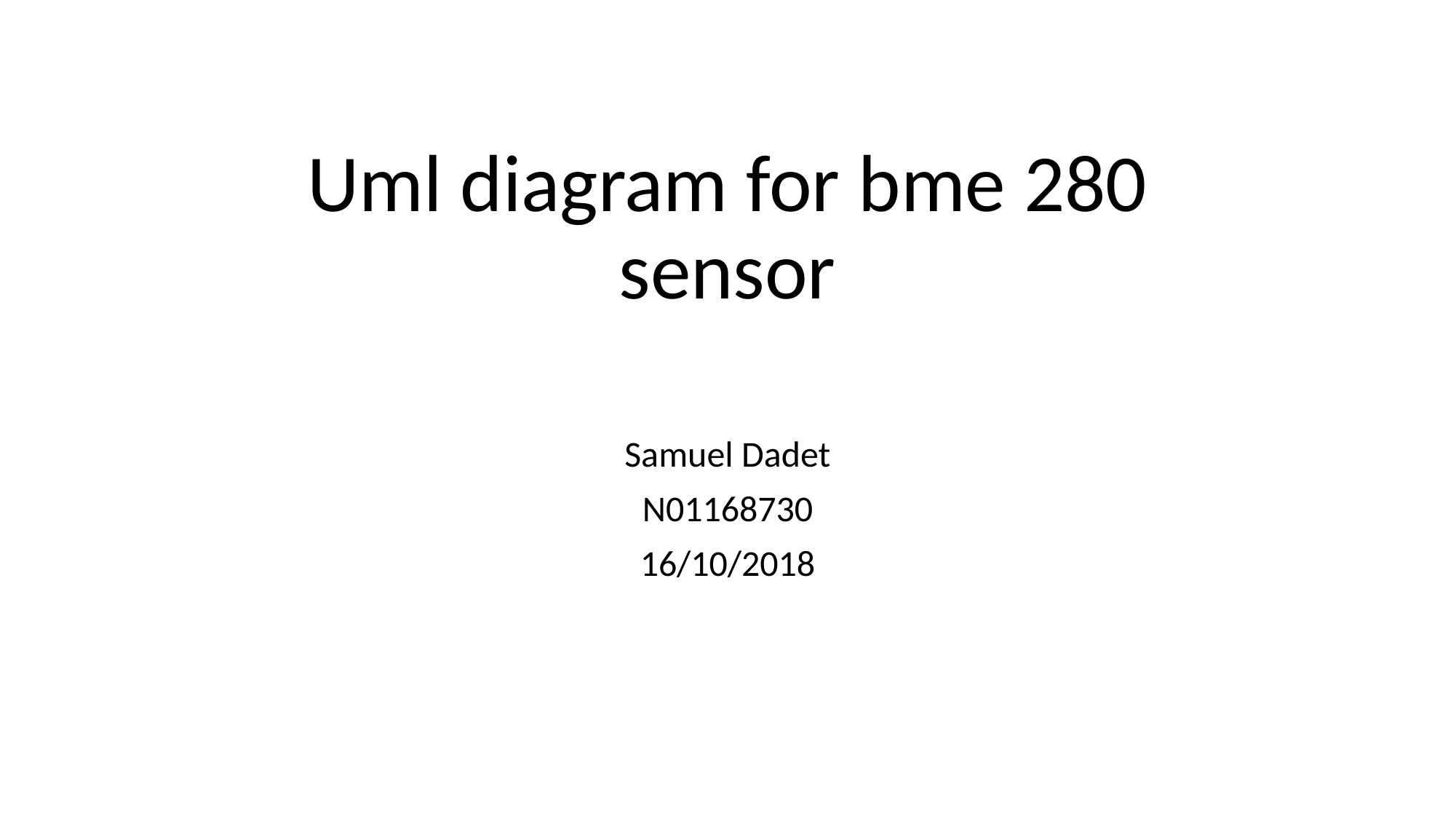

# Uml diagram for bme 280 sensor
Samuel Dadet
N01168730
16/10/2018